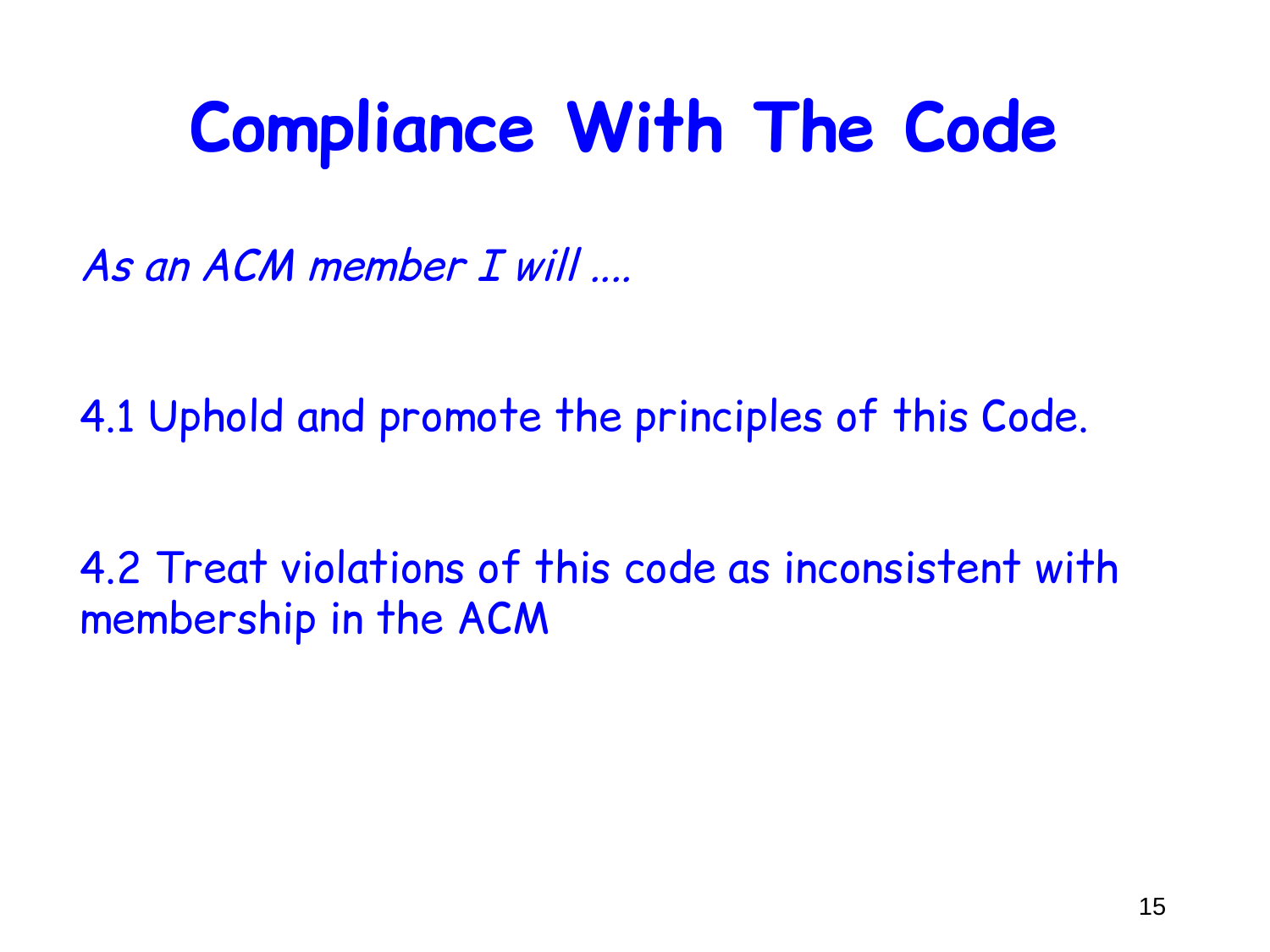

# Compliance With The Code
As an ACM member I will ....

4.1 Uphold and promote the principles of this Code.

4.2 Treat violations of this code as inconsistent with membership in the ACM

15